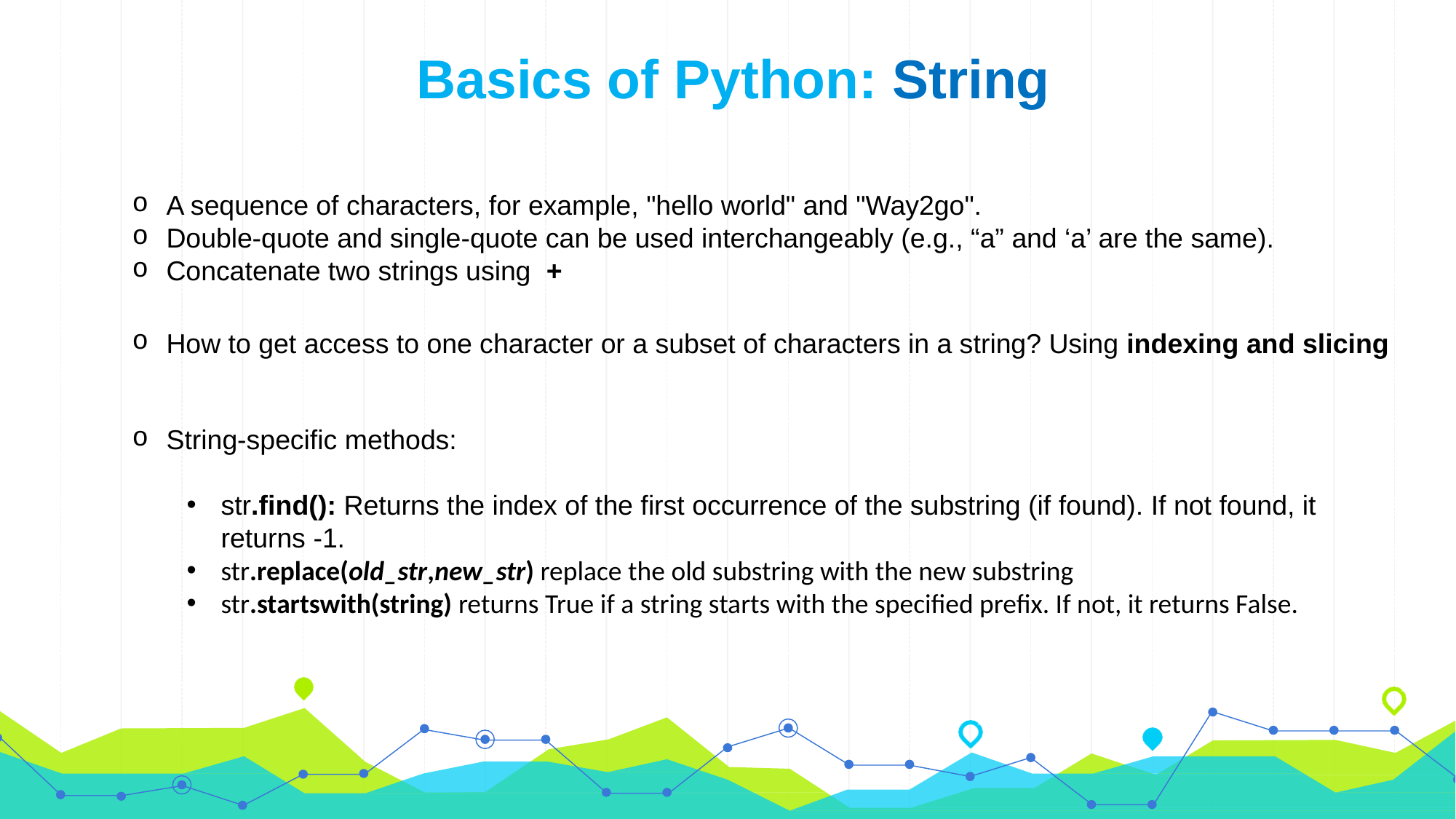

Basics of Python: String
A sequence of characters, for example, "hello world" and "Way2go".
Double-quote and single-quote can be used interchangeably (e.g., “a” and ‘a’ are the same).
Concatenate two strings using  +

How to get access to one character or a subset of characters in a string? Using indexing and slicing

String-specific methods:

str.find(): Returns the index of the first occurrence of the substring (if found). If not found, it returns -1.
str.replace(old_str,new_str) replace the old substring with the new substring
str.startswith(string) returns True if a string starts with the specified prefix. If not, it returns False.